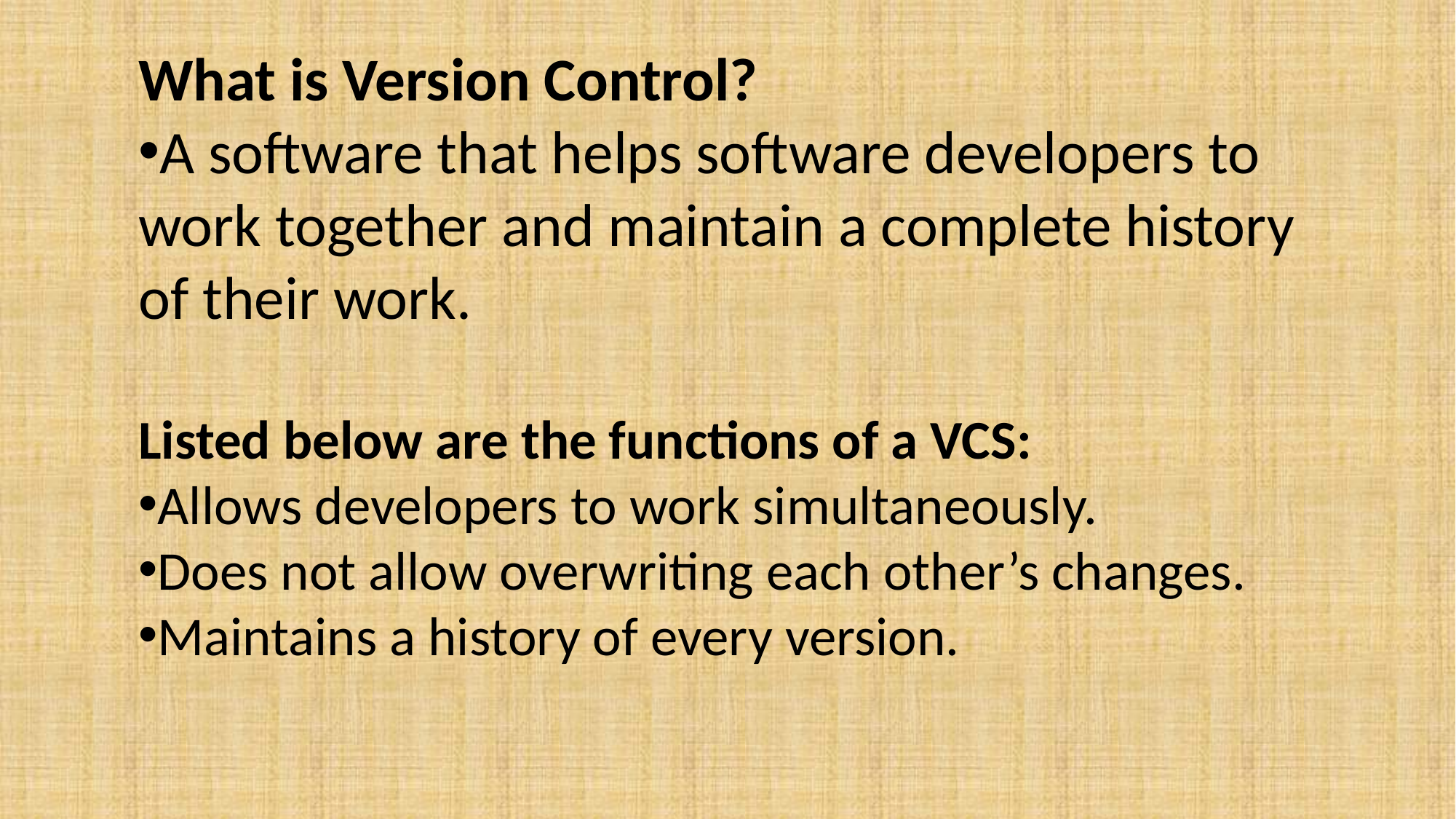

What is Version Control?
A software that helps software developers to work together and maintain a complete history of their work.

Listed below are the functions of a VCS:
Allows developers to work simultaneously.
Does not allow overwriting each other’s changes.
Maintains a history of every version.